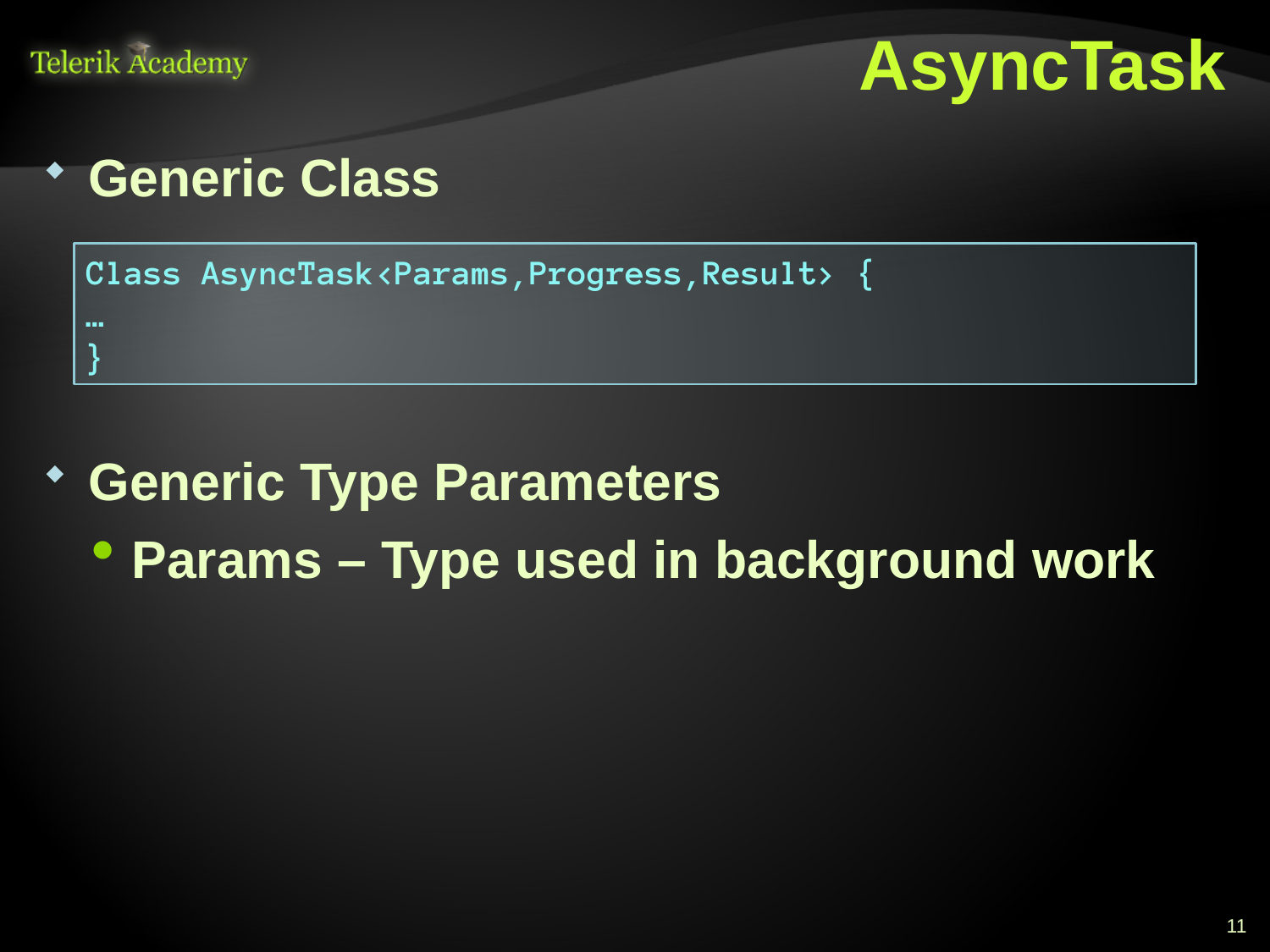

# AsyncTask
Generic Class
Class AsyncTask<Params,Progress,Result> {
…
}
Generic Type Parameters
Params – Type used in background work
11